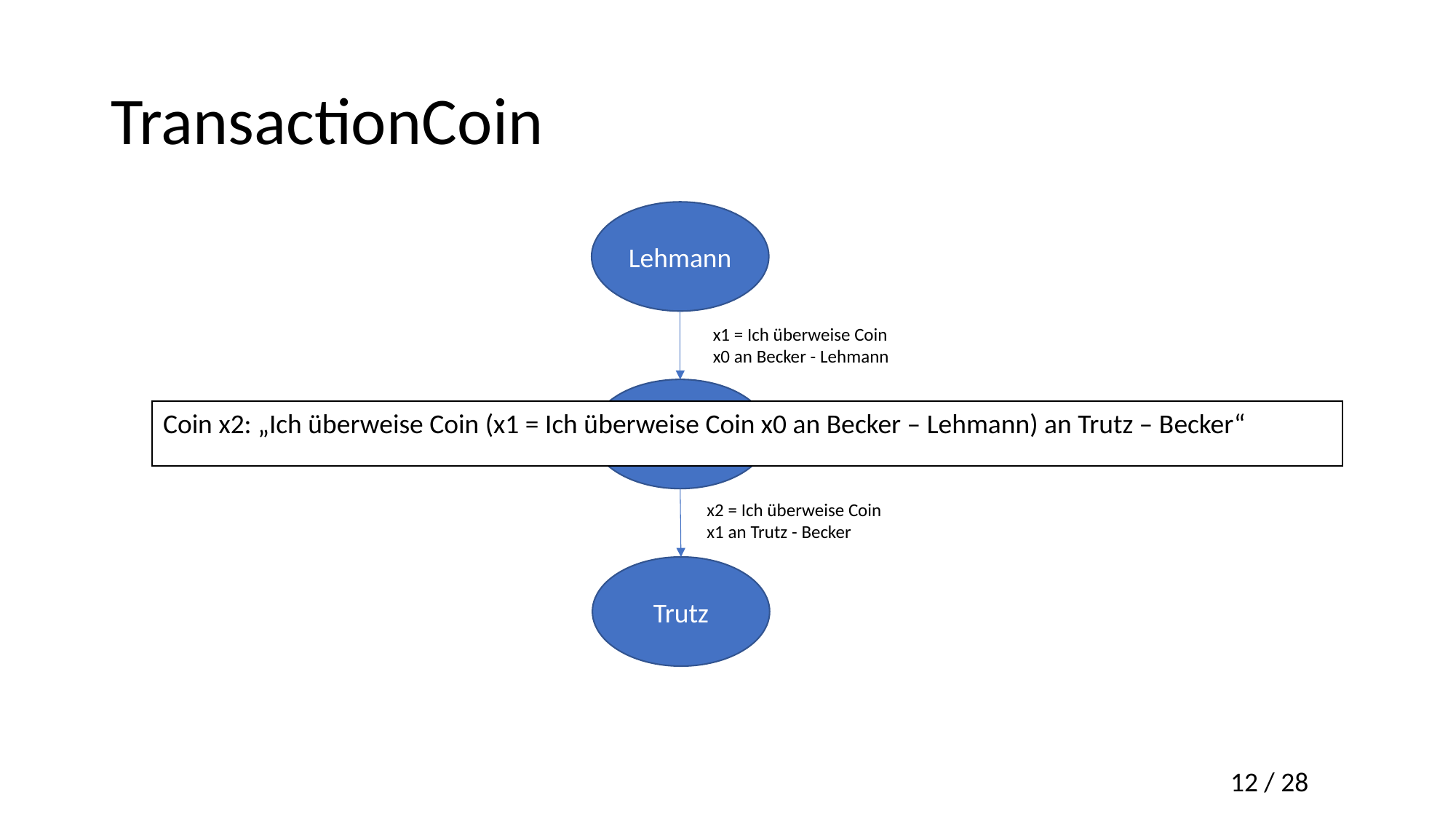

# TransactionCoin
Lehmann
x1 = Ich überweise Coin x0 an Becker - Lehmann
Becker
Coin x2: „Ich überweise Coin (x1 = Ich überweise Coin x0 an Becker – Lehmann) an Trutz – Becker“

x2 = Ich überweise Coin x1 an Trutz - Becker
Trutz